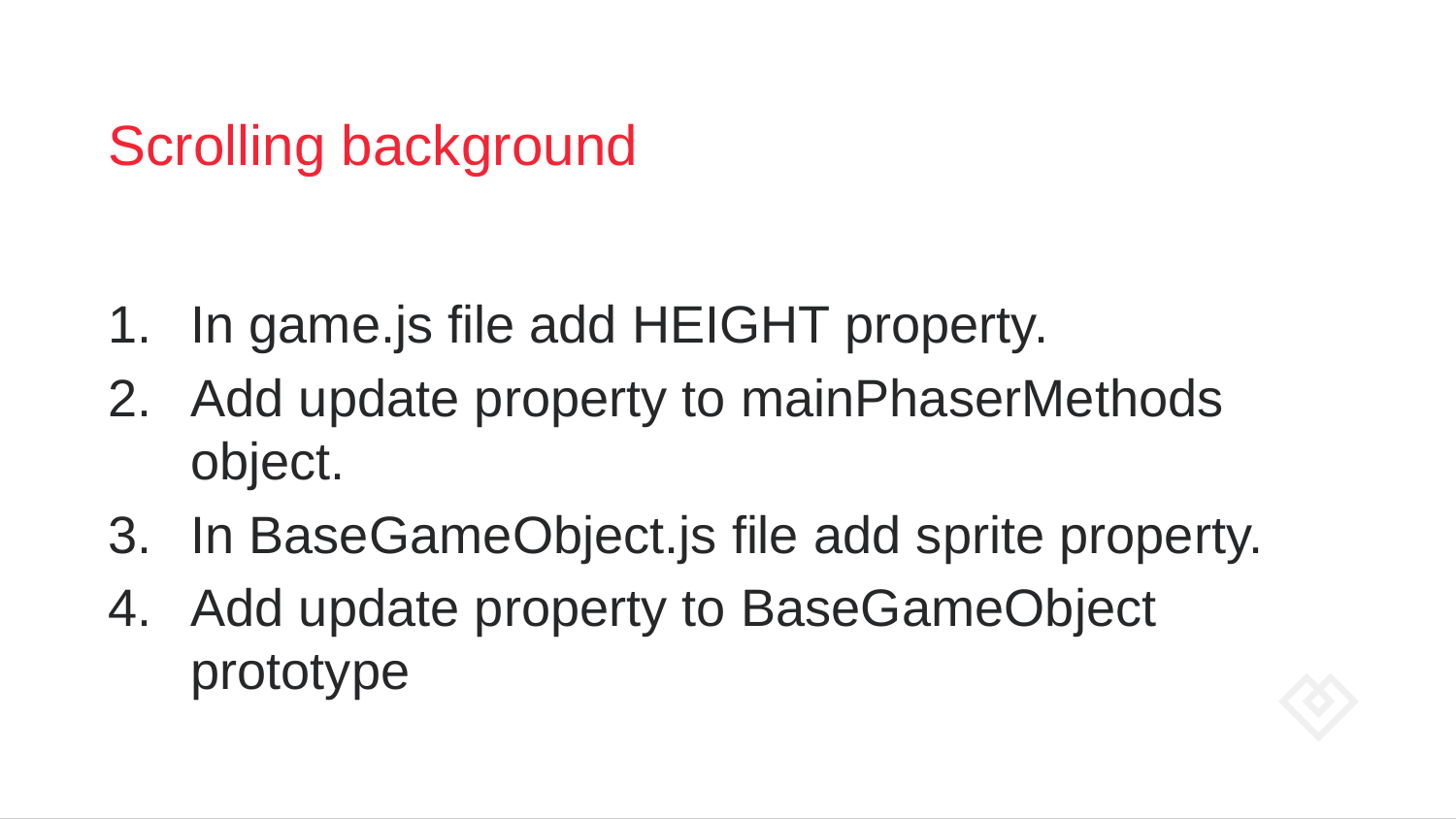

# Scrolling background
In game.js file add HEIGHT property.
Add update property to mainPhaserMethods object.
In BaseGameObject.js file add sprite property.
Add update property to BaseGameObject prototype